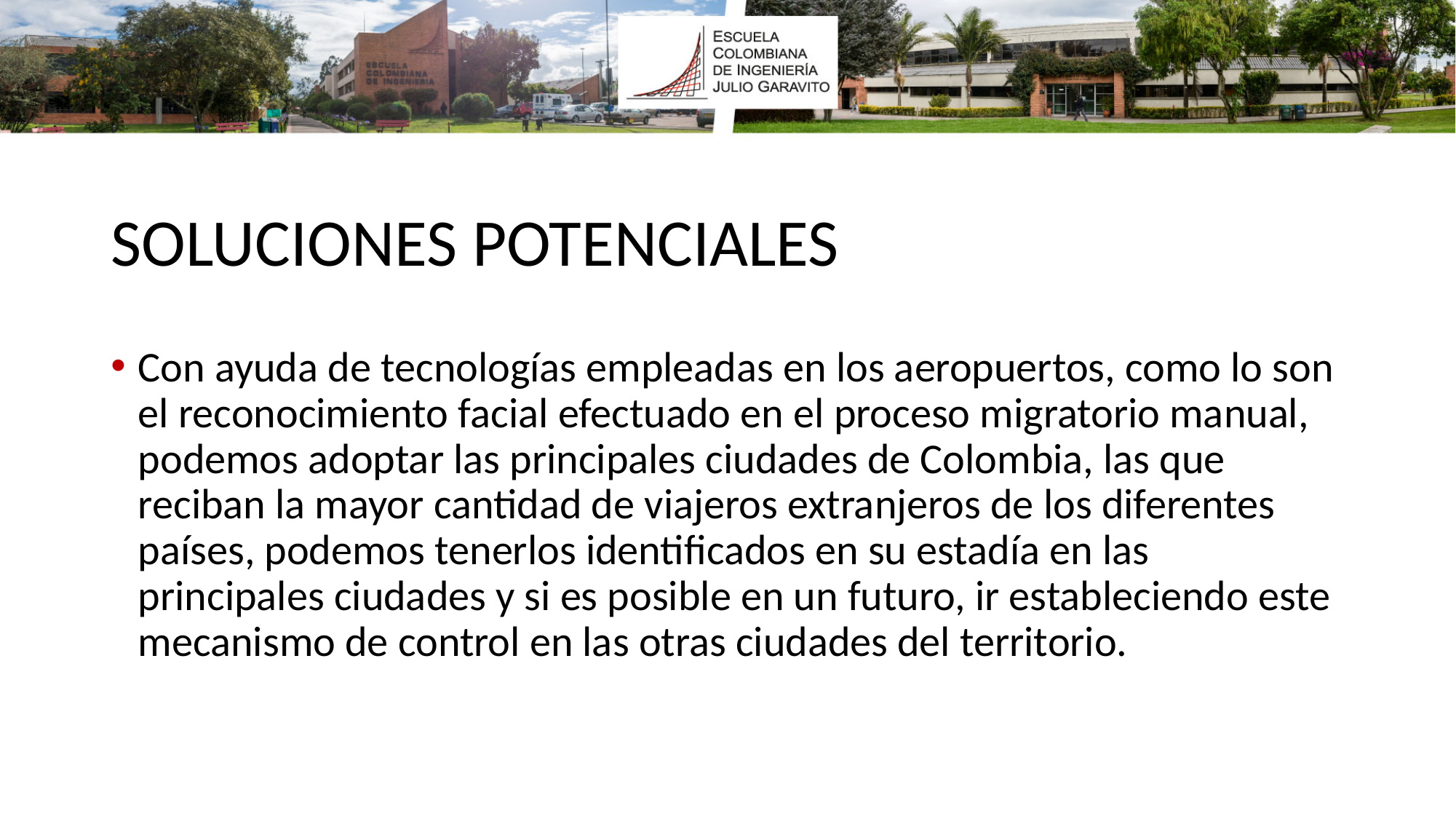

# SOLUCIONES POTENCIALES
Con ayuda de tecnologías empleadas en los aeropuertos, como lo son el reconocimiento facial efectuado en el proceso migratorio manual, podemos adoptar las principales ciudades de Colombia, las que reciban la mayor cantidad de viajeros extranjeros de los diferentes países, podemos tenerlos identificados en su estadía en las principales ciudades y si es posible en un futuro, ir estableciendo este mecanismo de control en las otras ciudades del territorio.